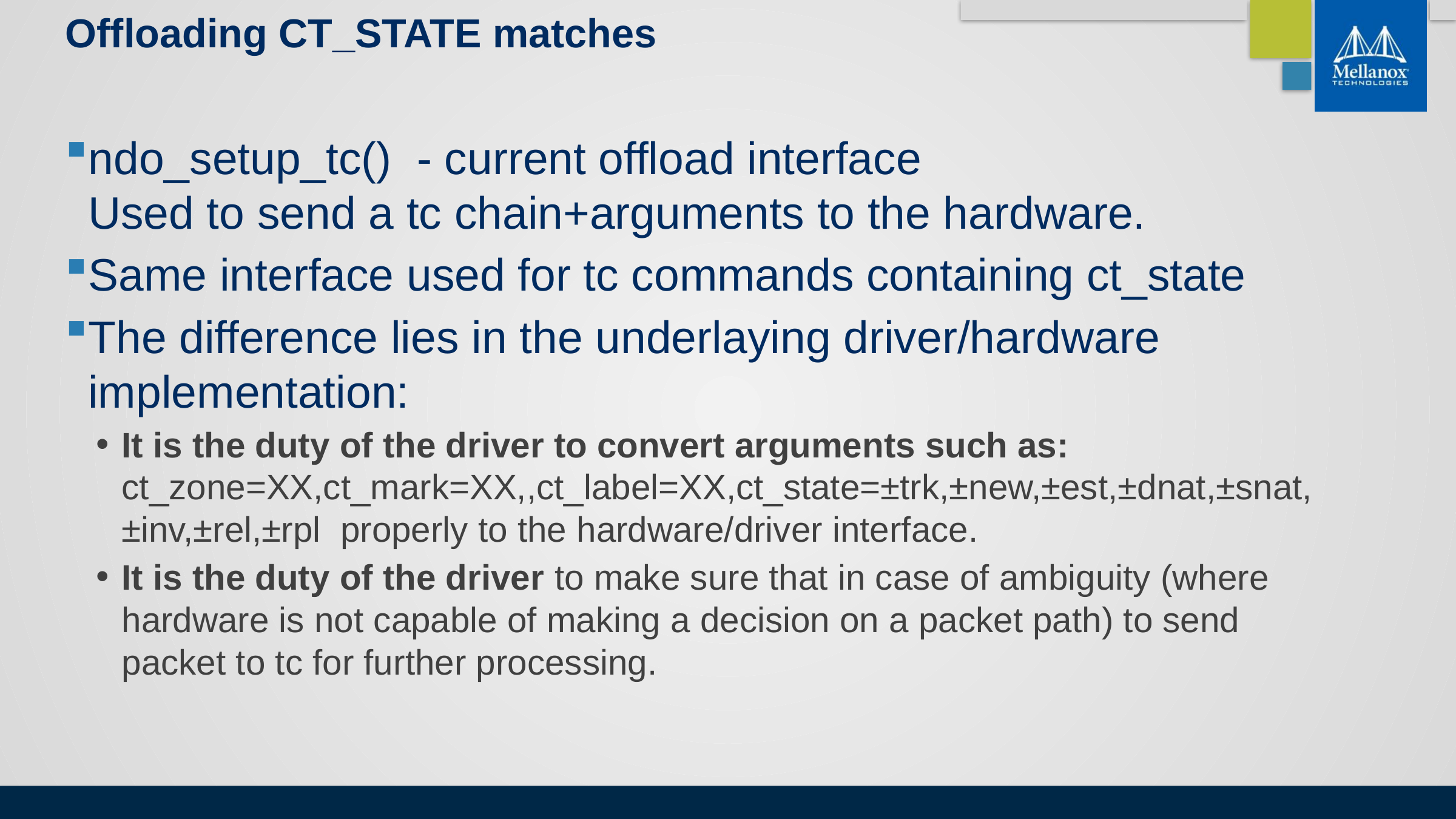

# Offloading CT_STATE matches
ndo_setup_tc()  - current offload interface
Used to send a tc chain+arguments to the hardware.
Same interface used for tc commands containing ct_state
The difference lies in the underlaying driver/hardware implementation:
It is the duty of the driver to convert arguments such as: ct_zone=XX,ct_mark=XX,,ct_label=XX,ct_state=±trk,±new,±est,±dnat,±snat,±inv,±rel,±rpl  properly to the hardware/driver interface.
It is the duty of the driver to make sure that in case of ambiguity (where
hardware is not capable of making a decision on a packet path) to send
packet to tc for further processing.